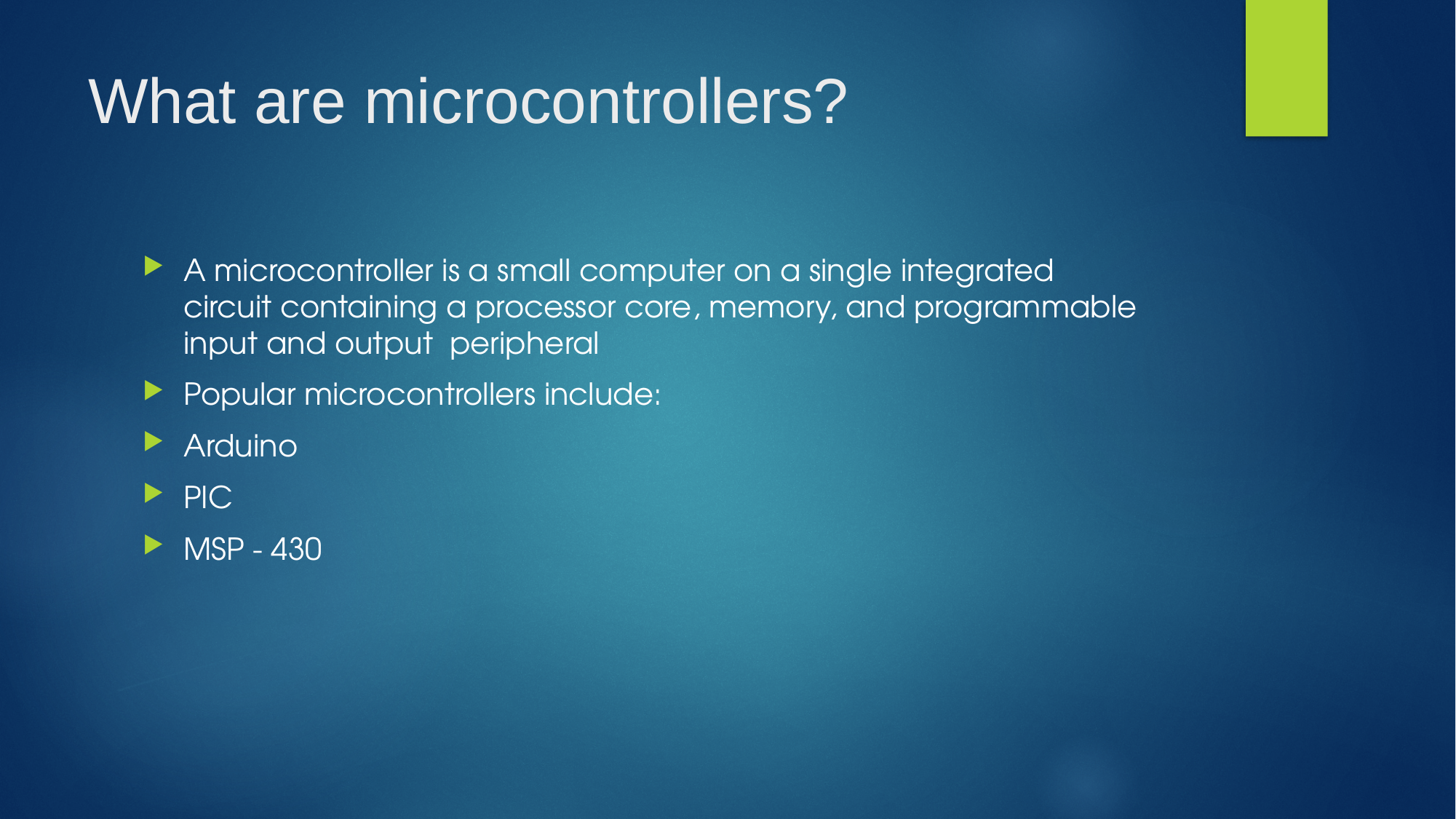

# What are microcontrollers?
A microcontroller is a small computer on a single integrated circuit containing a processor core, memory, and programmable input and output  peripheral
Popular microcontrollers include:
Arduino
PIC
MSP - 430